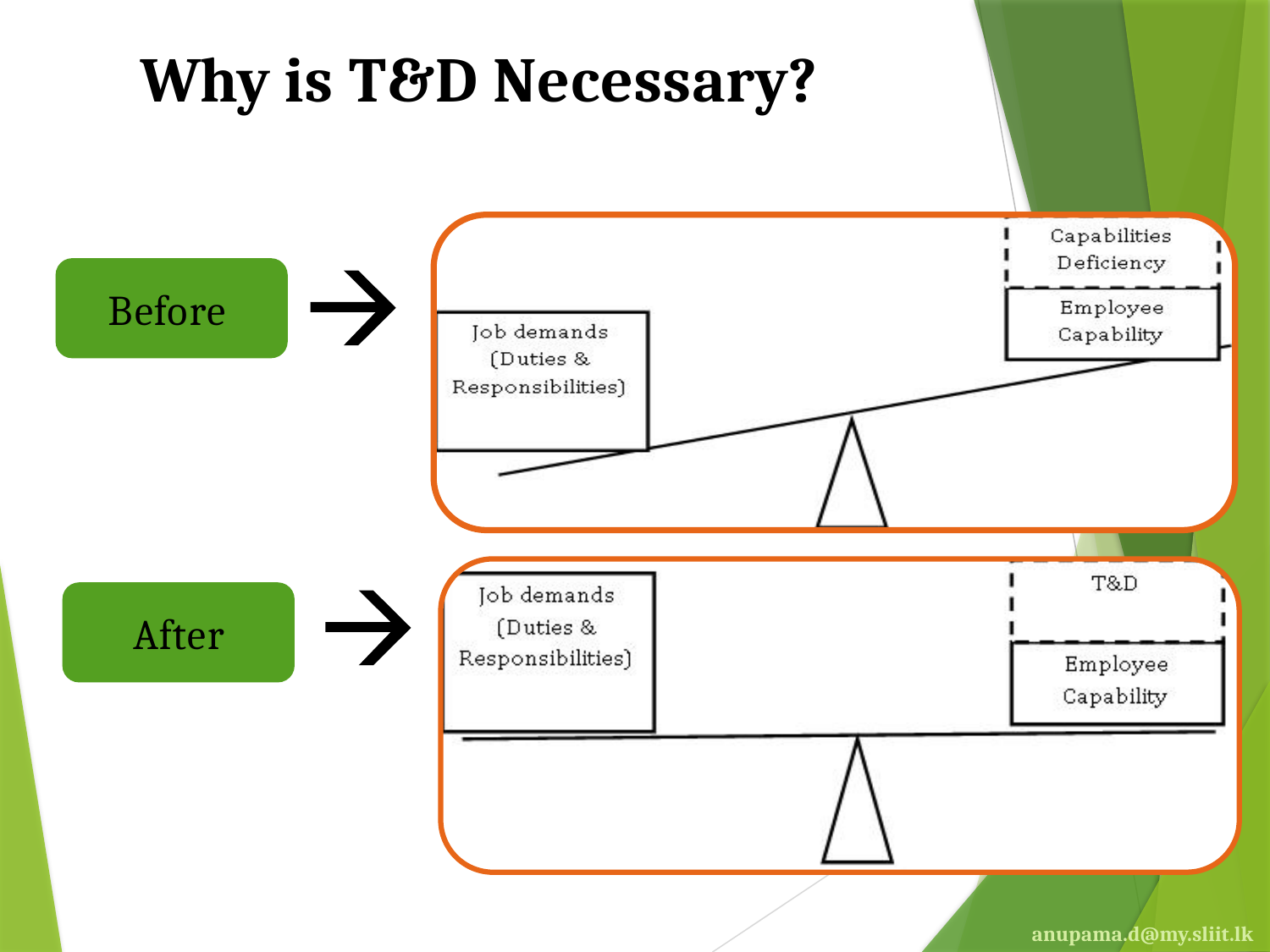

Why is T&D Necessary?

Before

After

anupama.d@my.sliit.lk